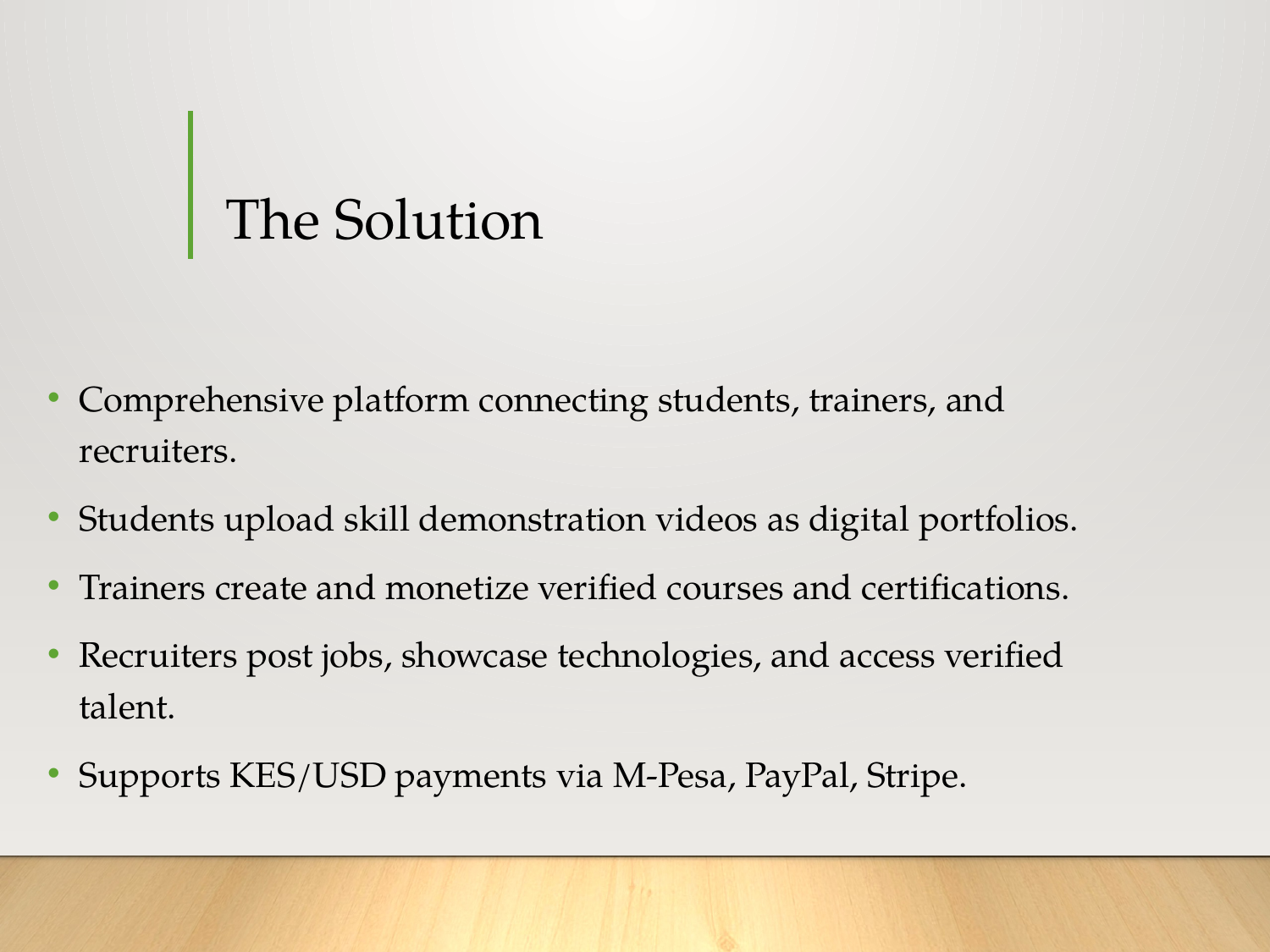

# The Solution

Comprehensive platform connecting students, trainers, and recruiters.
Students upload skill demonstration videos as digital portfolios.
Trainers create and monetize verified courses and certifications.
Recruiters post jobs, showcase technologies, and access verified talent.
Supports KES/USD payments via M-Pesa, PayPal, Stripe.